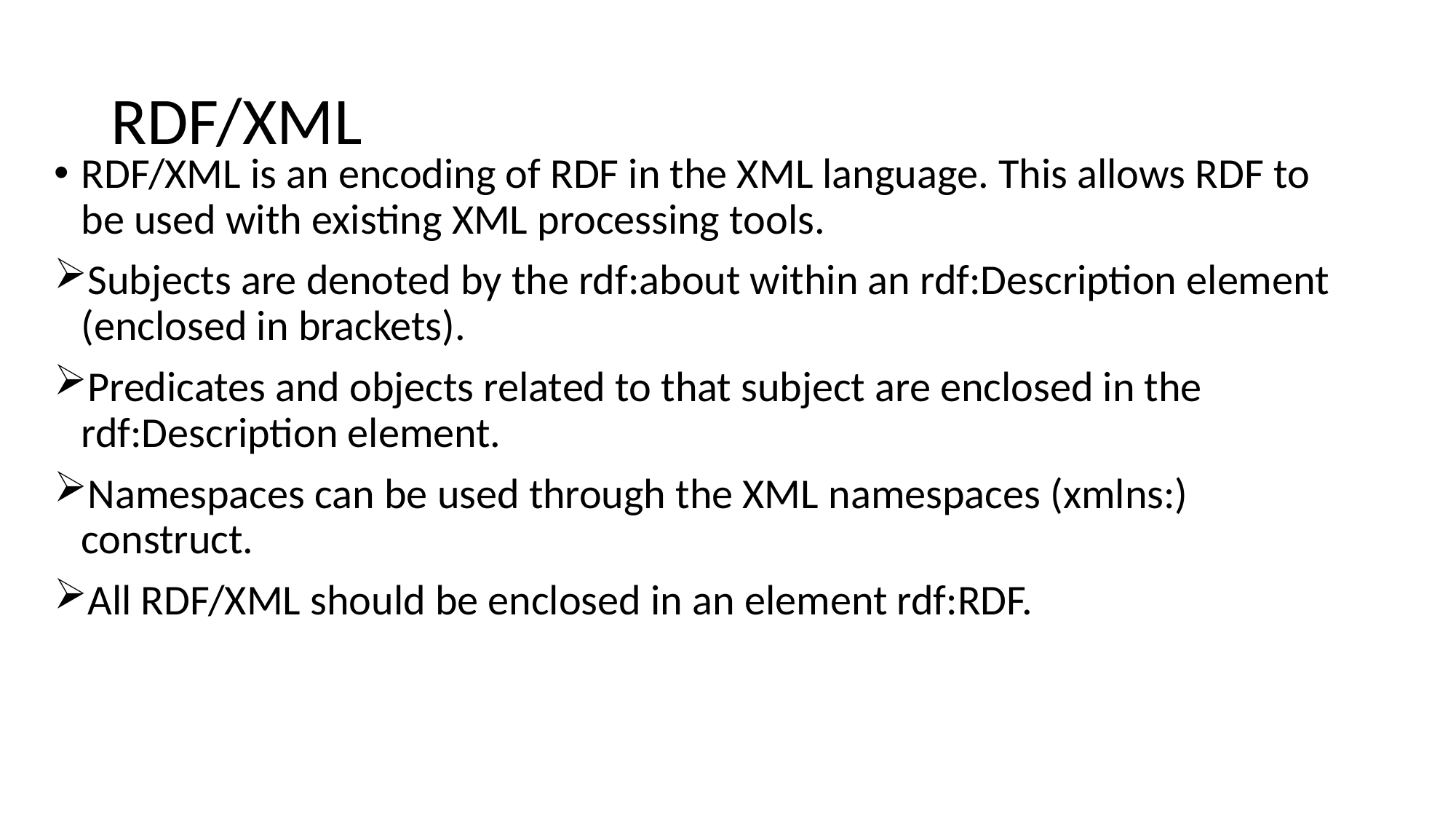

# RDF/XML
RDF/XML is an encoding of RDF in the XML language. This allows RDF to be used with existing XML processing tools.
Subjects are denoted by the rdf:about within an rdf:Description element (enclosed in brackets).
Predicates and objects related to that subject are enclosed in the rdf:Description element.
Namespaces can be used through the XML namespaces (xmlns:) construct.
All RDF/XML should be enclosed in an element rdf:RDF.